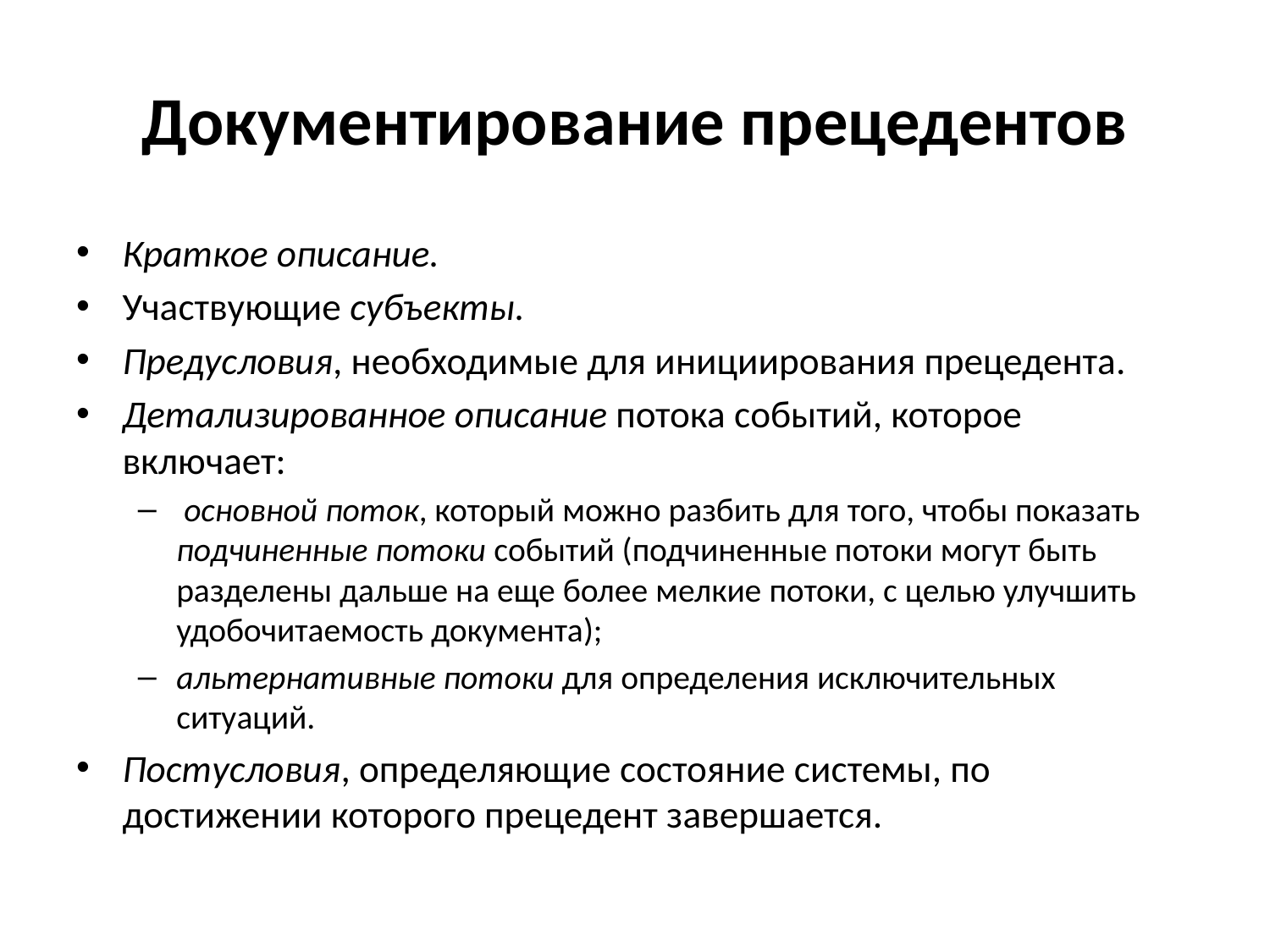

# Документирование прецедентов
Краткое описание.
Участвующие субъекты.
Предусловия, необходимые для инициирования прецедента.
Детализированное описание потока событий, которое включает:
 основной поток, который можно разбить для того, чтобы показать подчиненные потоки событий (подчиненные потоки могут быть разделены дальше на еще более мелкие потоки, с целью улучшить удобочитаемость документа);
альтернативные потоки для определения исключительных ситуаций.
Постусловия, определяющие состояние системы, по достижении которого прецедент завершается.